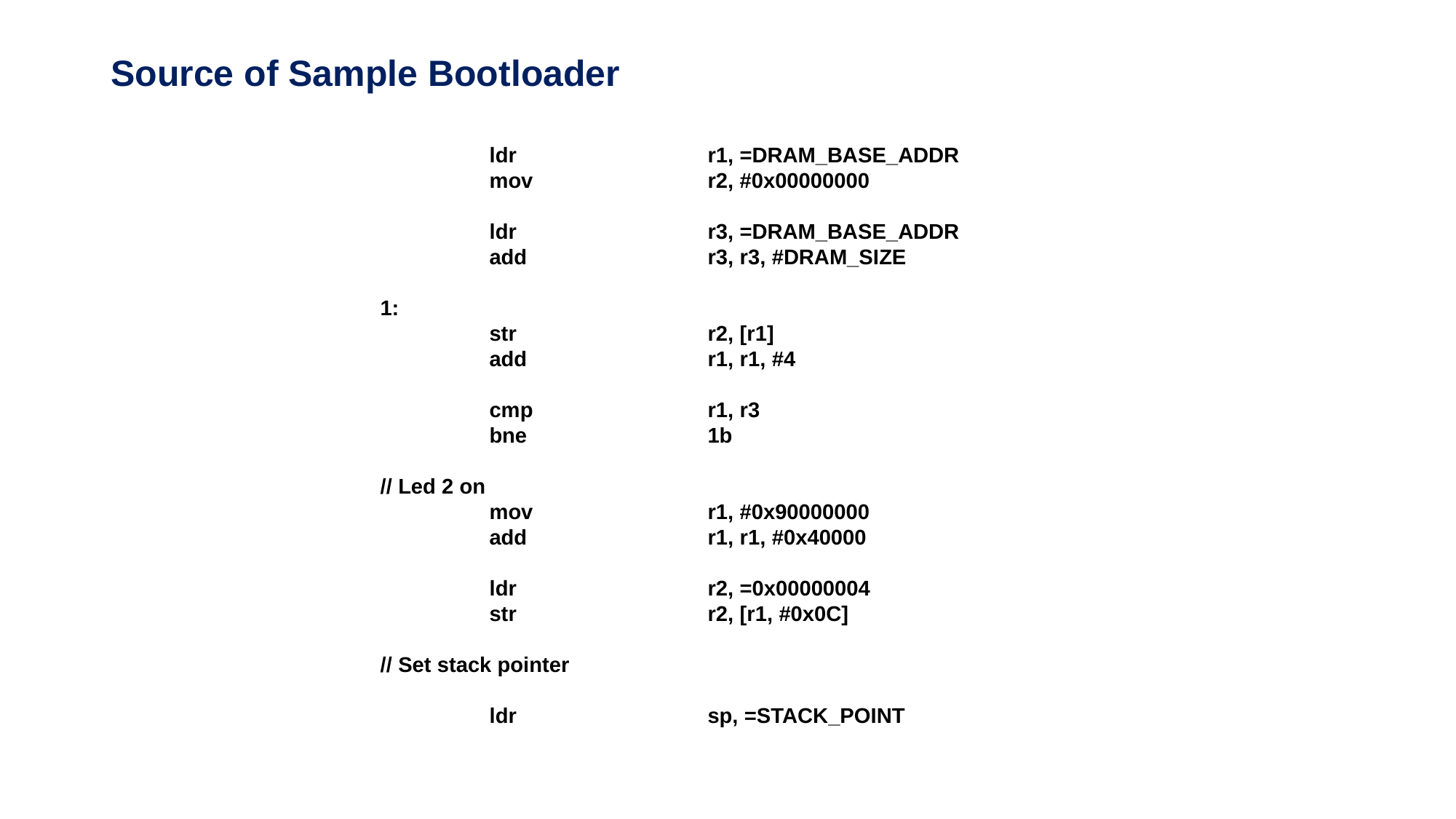

# Source of Sample Bootloader
	ldr		r1, =DRAM_BASE_ADDR
	mov		r2, #0x00000000

	ldr		r3, =DRAM_BASE_ADDR
	add		r3, r3, #DRAM_SIZE

1:
	str		r2, [r1]
	add		r1, r1, #4

	cmp		r1, r3
	bne		1b

// Led 2 on
	mov		r1, #0x90000000
	add		r1, r1, #0x40000

	ldr		r2, =0x00000004
	str		r2, [r1, #0x0C]

// Set stack pointer

	ldr		sp, =STACK_POINT